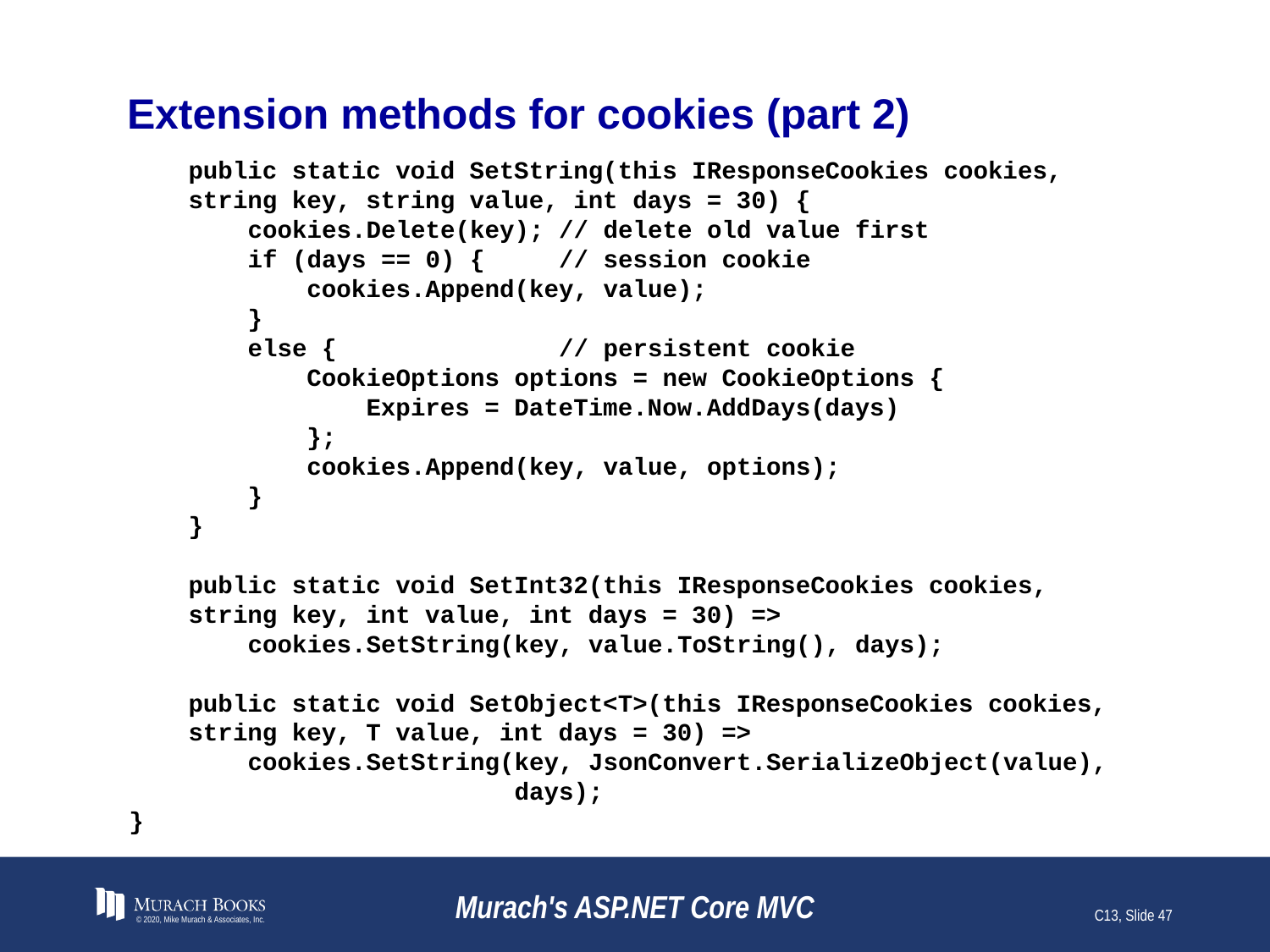

# Extension methods for cookies (part 2)
    public static void SetString(this IResponseCookies cookies,
    string key, string value, int days = 30) {
        cookies.Delete(key); // delete old value first
        if (days == 0) {     // session cookie
            cookies.Append(key, value);
        }
        else {               // persistent cookie
            CookieOptions options = new CookieOptions {
                Expires = DateTime.Now.AddDays(days)
            };
            cookies.Append(key, value, options);
        }
    }

    public static void SetInt32(this IResponseCookies cookies,
    string key, int value, int days = 30) =>
        cookies.SetString(key, value.ToString(), days);

    public static void SetObject<T>(this IResponseCookies cookies,
    string key, T value, int days = 30) =>
        cookies.SetString(key, JsonConvert.SerializeObject(value),
                          days);
}
© 2020, Mike Murach & Associates, Inc.
Murach's ASP.NET Core MVC

C13, Slide 47